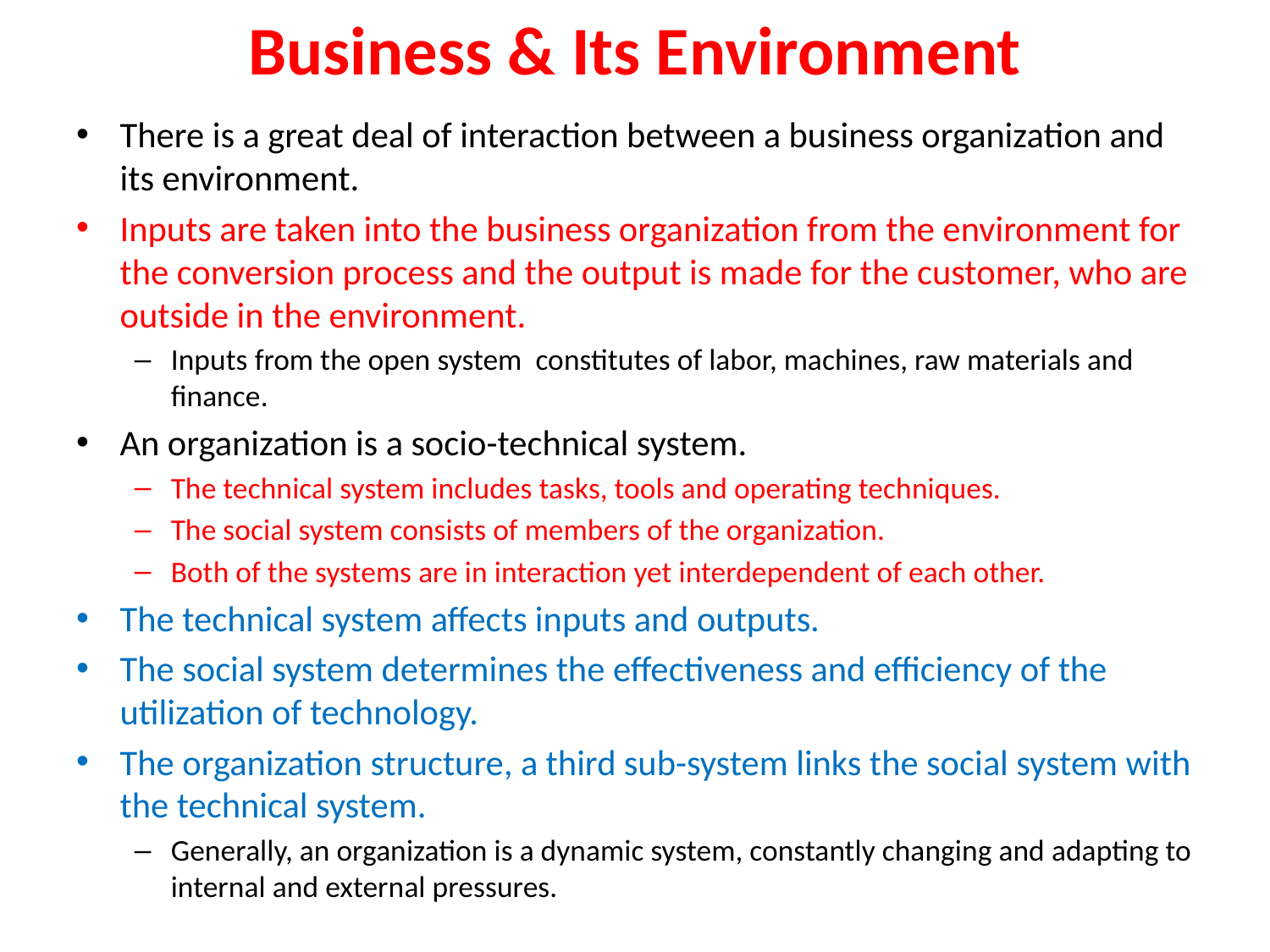

# Business & Its Environment
There is a great deal of interaction between a business organization and its environment.
Inputs are taken into the business organization from the environment for the conversion process and the output is made for the customer, who are outside in the environment.
Inputs from the open system  constitutes of labor, machines, raw materials and finance.
An organization is a socio-technical system.
The technical system includes tasks, tools and operating techniques.
The social system consists of members of the organization.
Both of the systems are in interaction yet interdependent of each other.
The technical system affects inputs and outputs.
The social system determines the effectiveness and efficiency of the utilization of technology.
The organization structure, a third sub-system links the social system with the technical system.
Generally, an organization is a dynamic system, constantly changing and adapting to internal and external pressures.